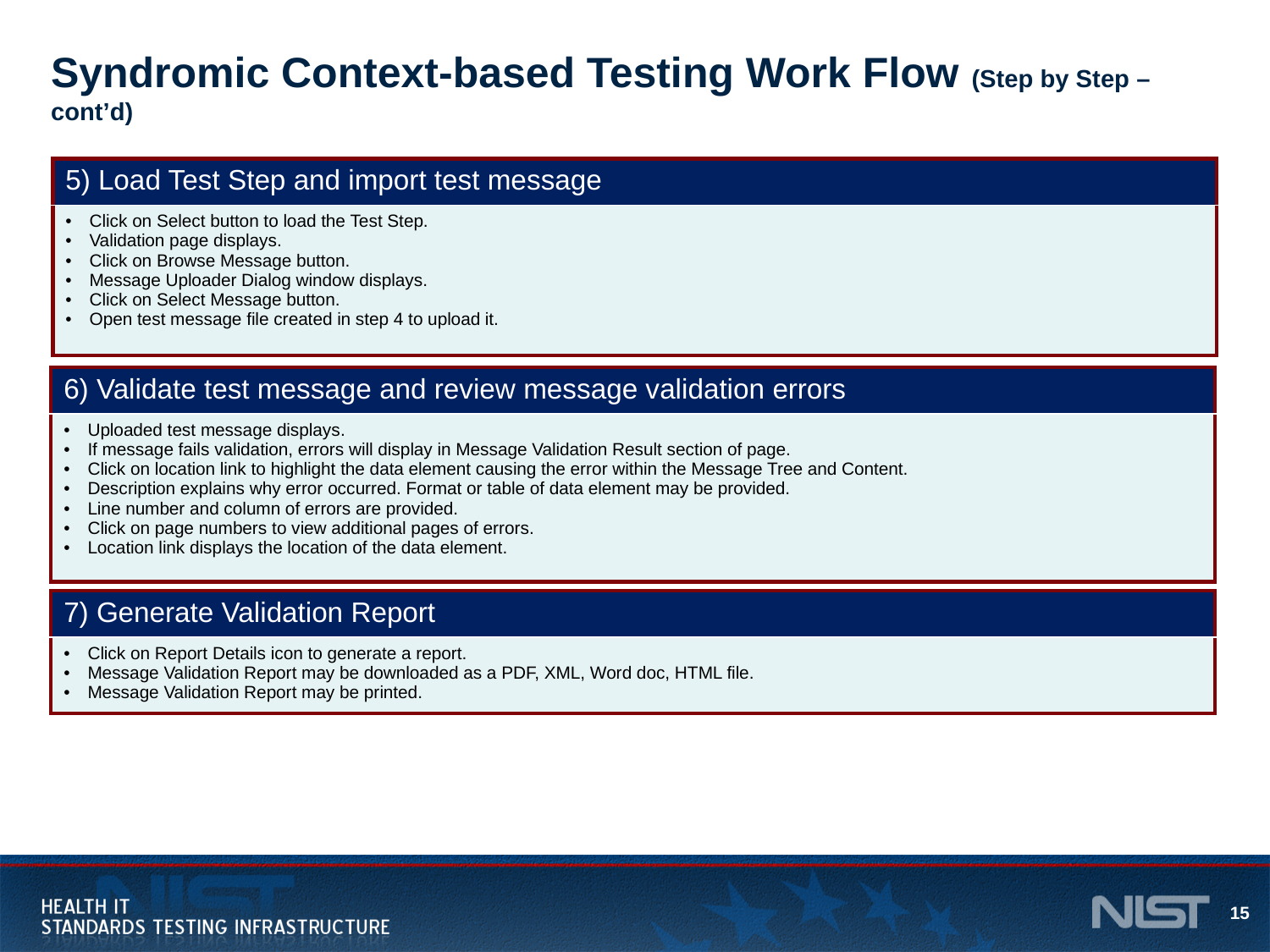

# Syndromic Context-based Testing Work Flow (Step by Step – cont’d)
| 5) Load Test Step and import test message |
| --- |
| Click on Select button to load the Test Step. Validation page displays. Click on Browse Message button. Message Uploader Dialog window displays. Click on Select Message button. Open test message file created in step 4 to upload it. |
| 6) Validate test message and review message validation errors |
| --- |
| Uploaded test message displays. If message fails validation, errors will display in Message Validation Result section of page. Click on location link to highlight the data element causing the error within the Message Tree and Content. Description explains why error occurred. Format or table of data element may be provided. Line number and column of errors are provided. Click on page numbers to view additional pages of errors. Location link displays the location of the data element. |
| 7) Generate Validation Report |
| --- |
| Click on Report Details icon to generate a report. Message Validation Report may be downloaded as a PDF, XML, Word doc, HTML file. Message Validation Report may be printed. |